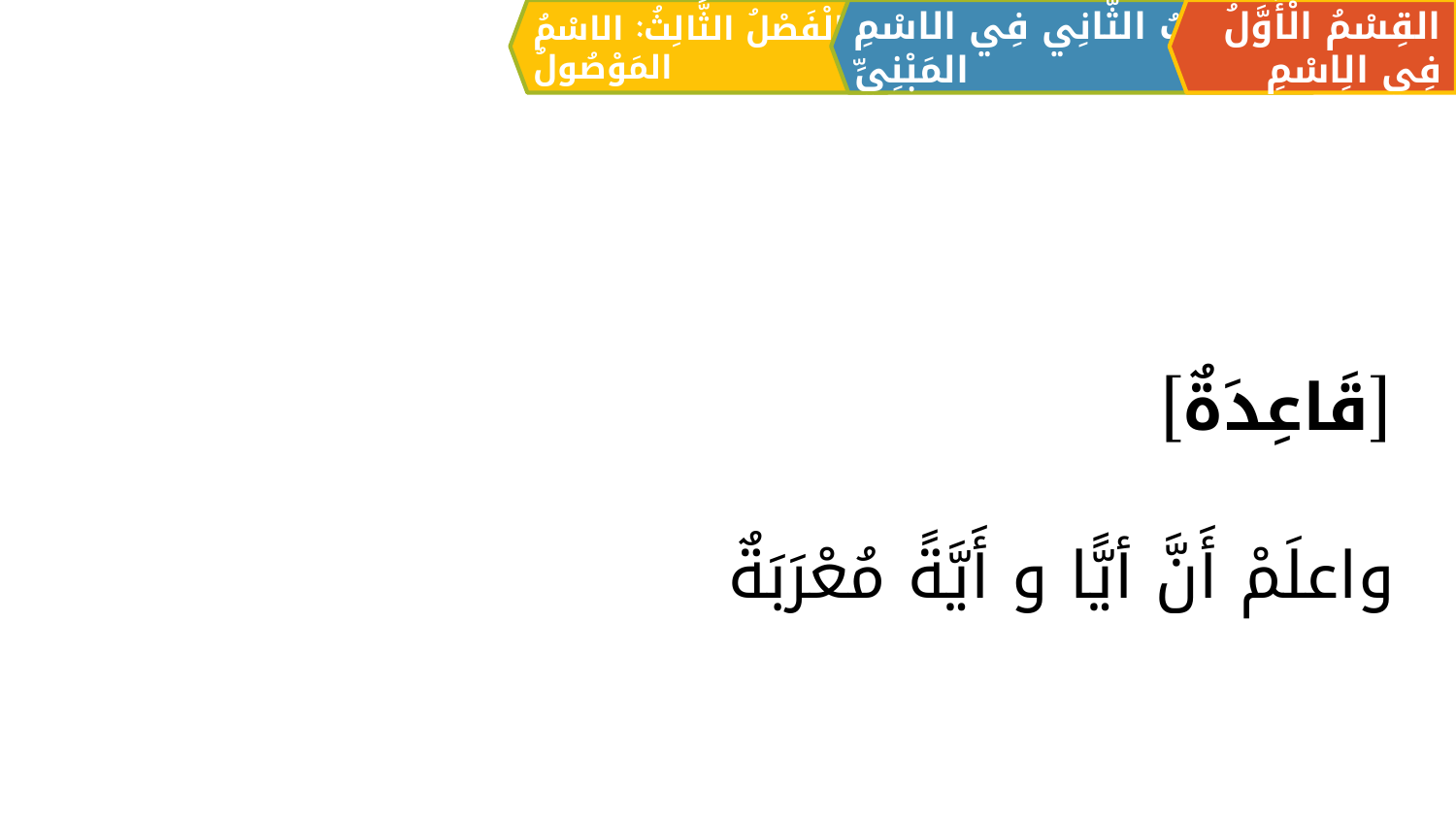

الْفَصْلُ الثَّالِثُ: الاسْمُ المَوْصُولُ
القِسْمُ الْأَوَّلُ فِي الِاسْمِ
اَلبَابُ الثَّانِي فِي الاسْمِ المَبْنِيِّ
[قَاعِدَةٌ]
واعلَمْ أَنَّ أيًّا و أَيَّةً مُعْرَبَةٌ